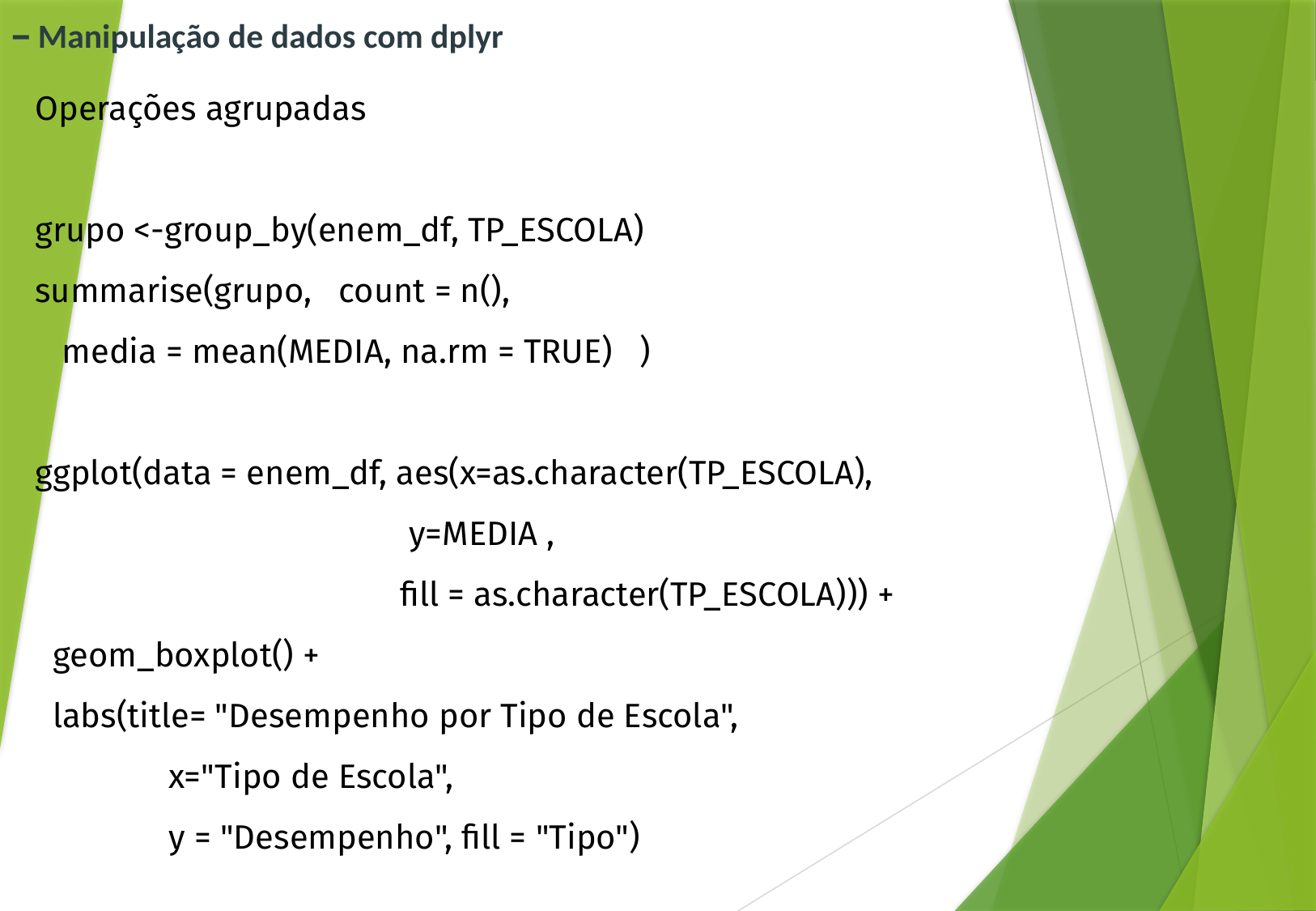

# – Manipulação de dados com dplyr
Operações agrupadas

grupo <-group_by(enem_df, TP_ESCOLA)
summarise(grupo,   count = n(),
   media = mean(MEDIA, na.rm = TRUE)   )

ggplot(data = enem_df, aes(x=as.character(TP_ESCOLA),
                                          y=MEDIA ,
                                         fill = as.character(TP_ESCOLA))) +
  geom_boxplot() +
  labs(title= "Desempenho por Tipo de Escola",
               x="Tipo de Escola",
               y = "Desempenho", fill = "Tipo")